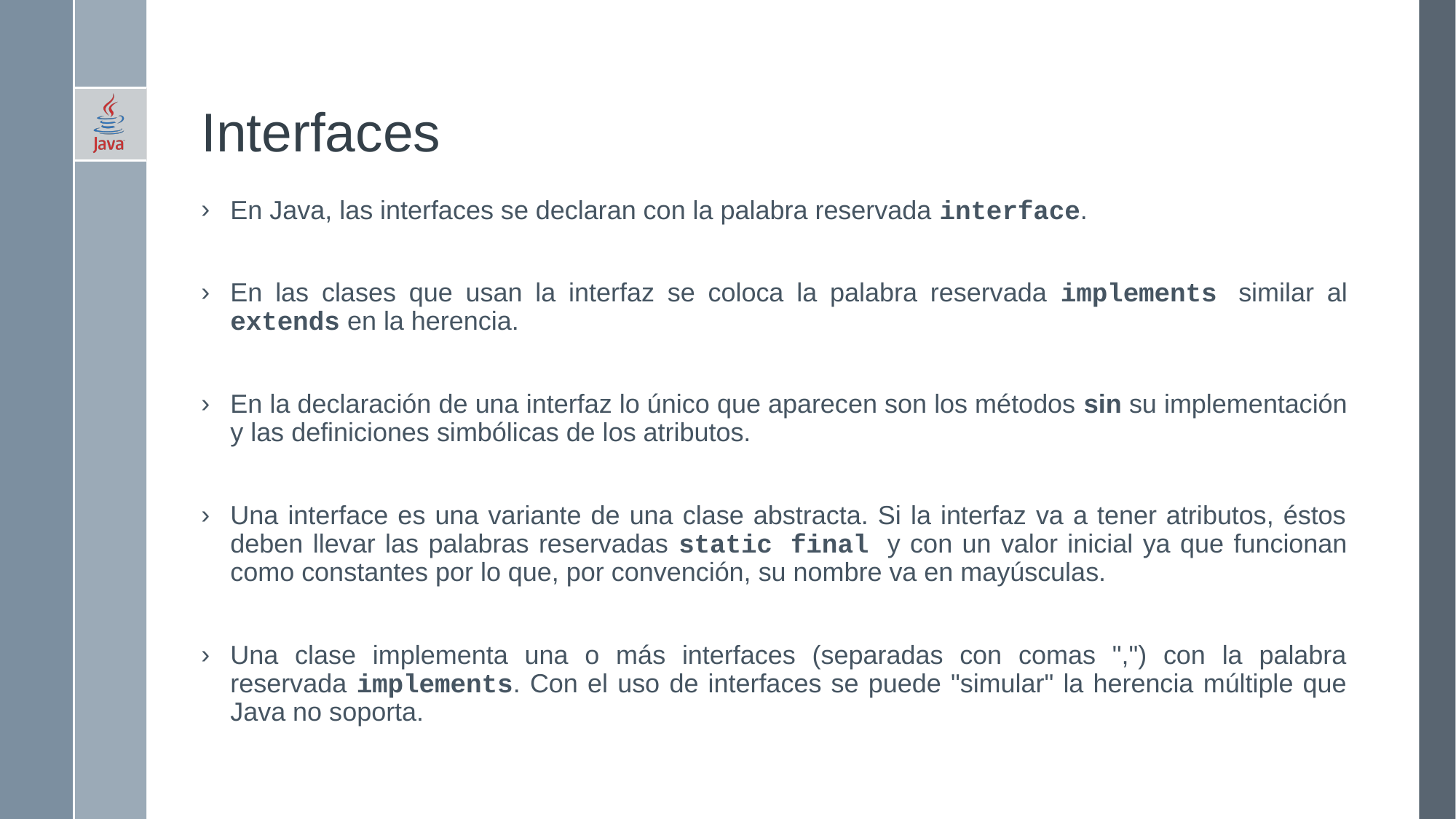

# Interfaces
En Java, las interfaces se declaran con la palabra reservada interface.

En las clases que usan la interfaz se coloca la palabra reservada implements similar al extends en la herencia.

En la declaración de una interfaz lo único que aparecen son los métodos sin su implementación y las definiciones simbólicas de los atributos.

Una interface es una variante de una clase abstracta. Si la interfaz va a tener atributos, éstos deben llevar las palabras reservadas static final y con un valor inicial ya que funcionan como constantes por lo que, por convención, su nombre va en mayúsculas.

Una clase implementa una o más interfaces (separadas con comas ",") con la palabra reservada implements. Con el uso de interfaces se puede "simular" la herencia múltiple que Java no soporta.